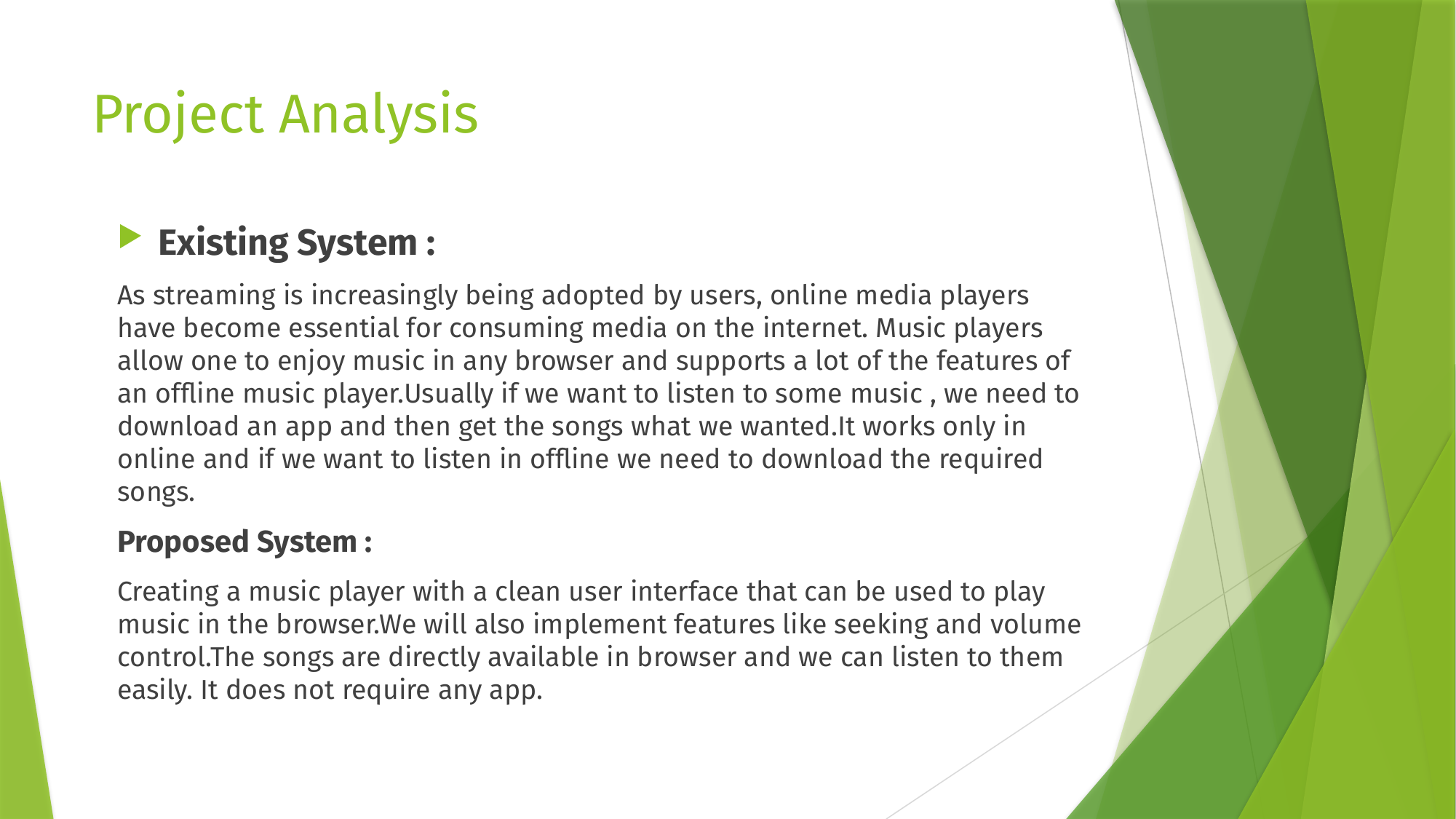

# Project Analysis
Existing System :
As streaming is increasingly being adopted by users, online media players have become essential for consuming media on the internet. Music players allow one to enjoy music in any browser and supports a lot of the features of an offline music player.Usually if we want to listen to some music , we need to download an app and then get the songs what we wanted.It works only in online and if we want to listen in offline we need to download the required songs.
Proposed System :
Creating a music player with a clean user interface that can be used to play music in the browser.We will also implement features like seeking and volume control.The songs are directly available in browser and we can listen to them easily. It does not require any app.